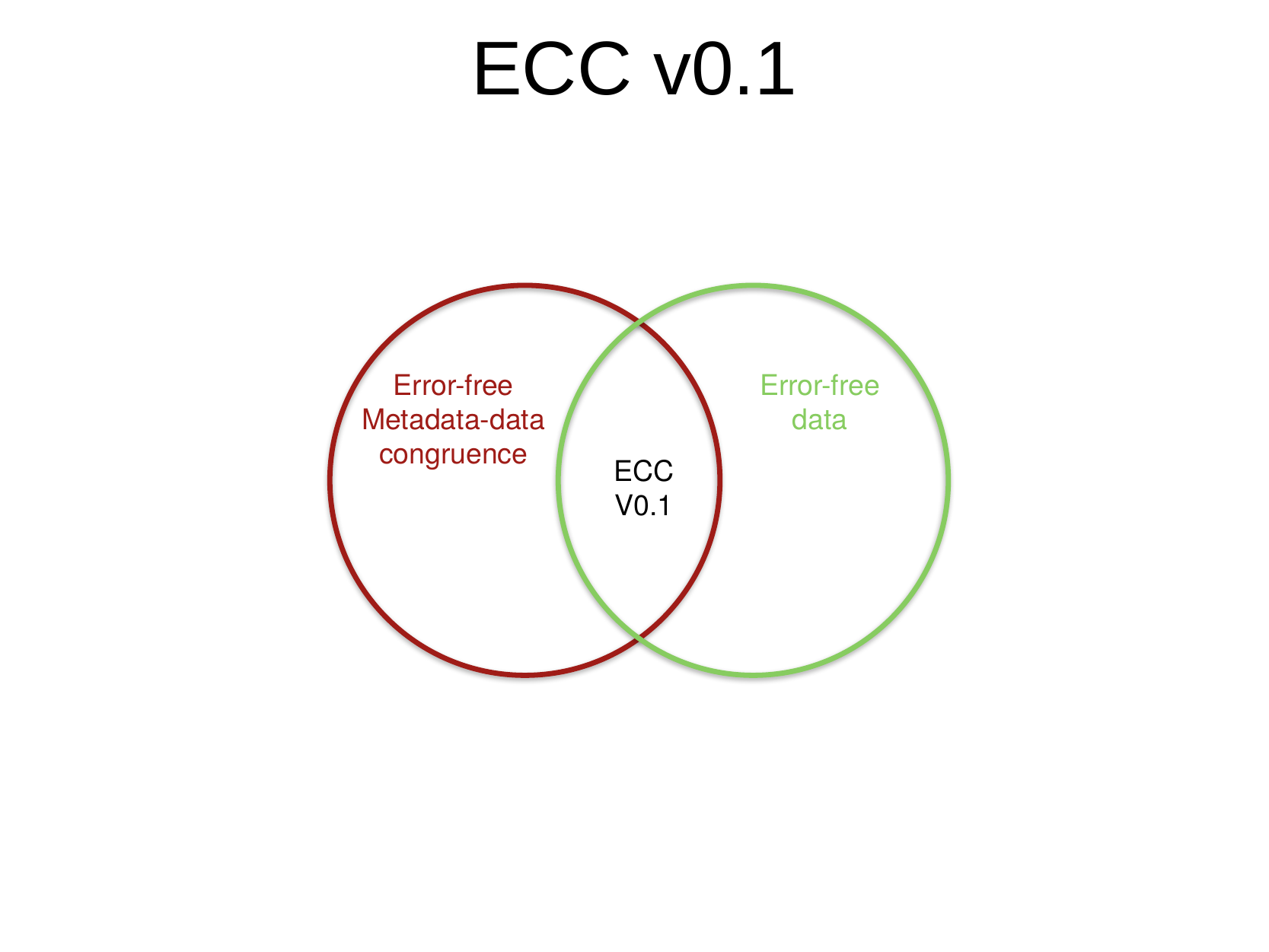

# ECC v0.1

Error-free Metadata-data congruence
Error-free data
ECC
V0.1